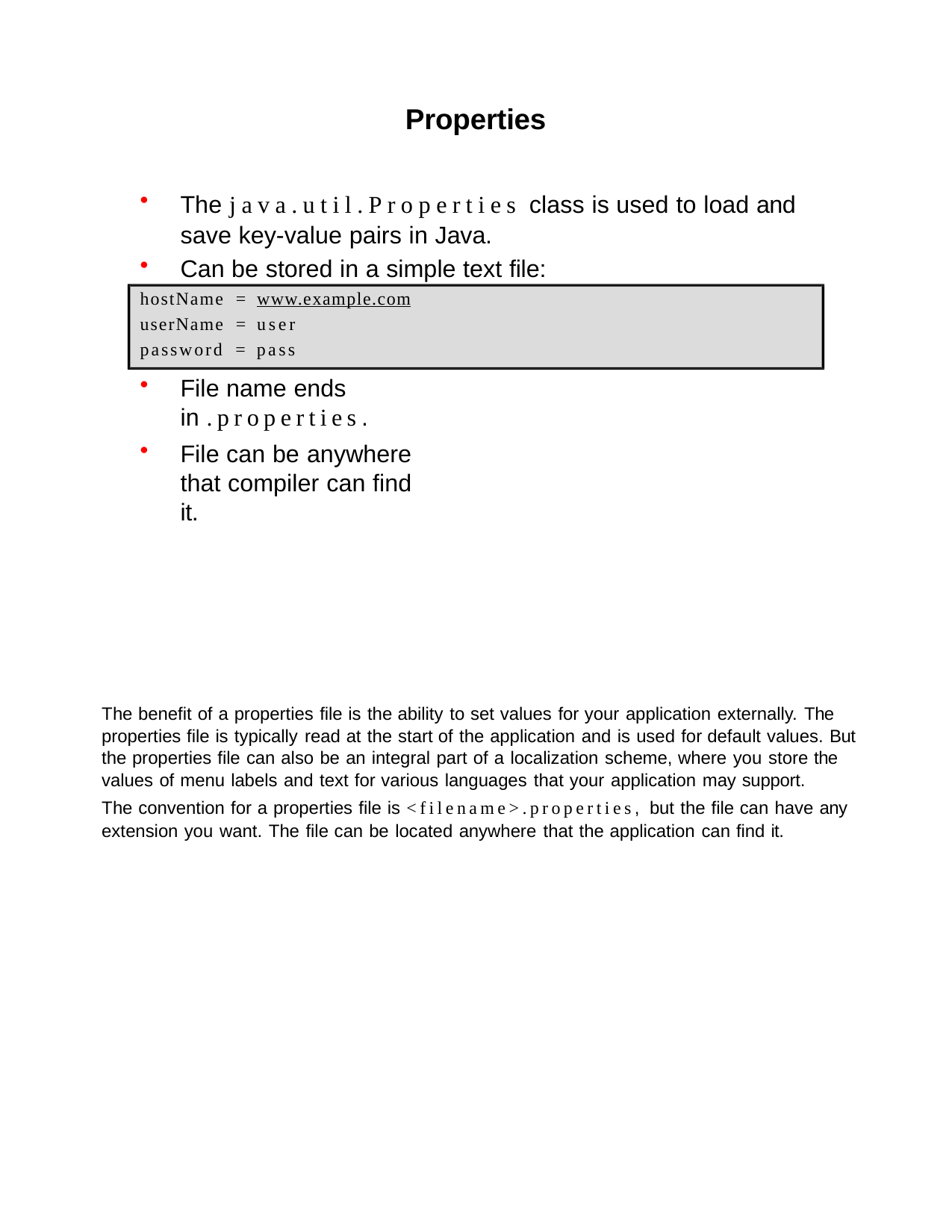

Properties

The java.util.Properties class is used to load and save key-value pairs in Java.
Can be stored in a simple text file:
hostName = www.example.com userName = user
password = pass
File name ends in .properties.
File can be anywhere that compiler can find it.

The benefit of a properties file is the ability to set values for your application externally. The properties file is typically read at the start of the application and is used for default values. But the properties file can also be an integral part of a localization scheme, where you store the values of menu labels and text for various languages that your application may support.
The convention for a properties file is <filename>.properties, but the file can have any extension you want. The file can be located anywhere that the application can find it.